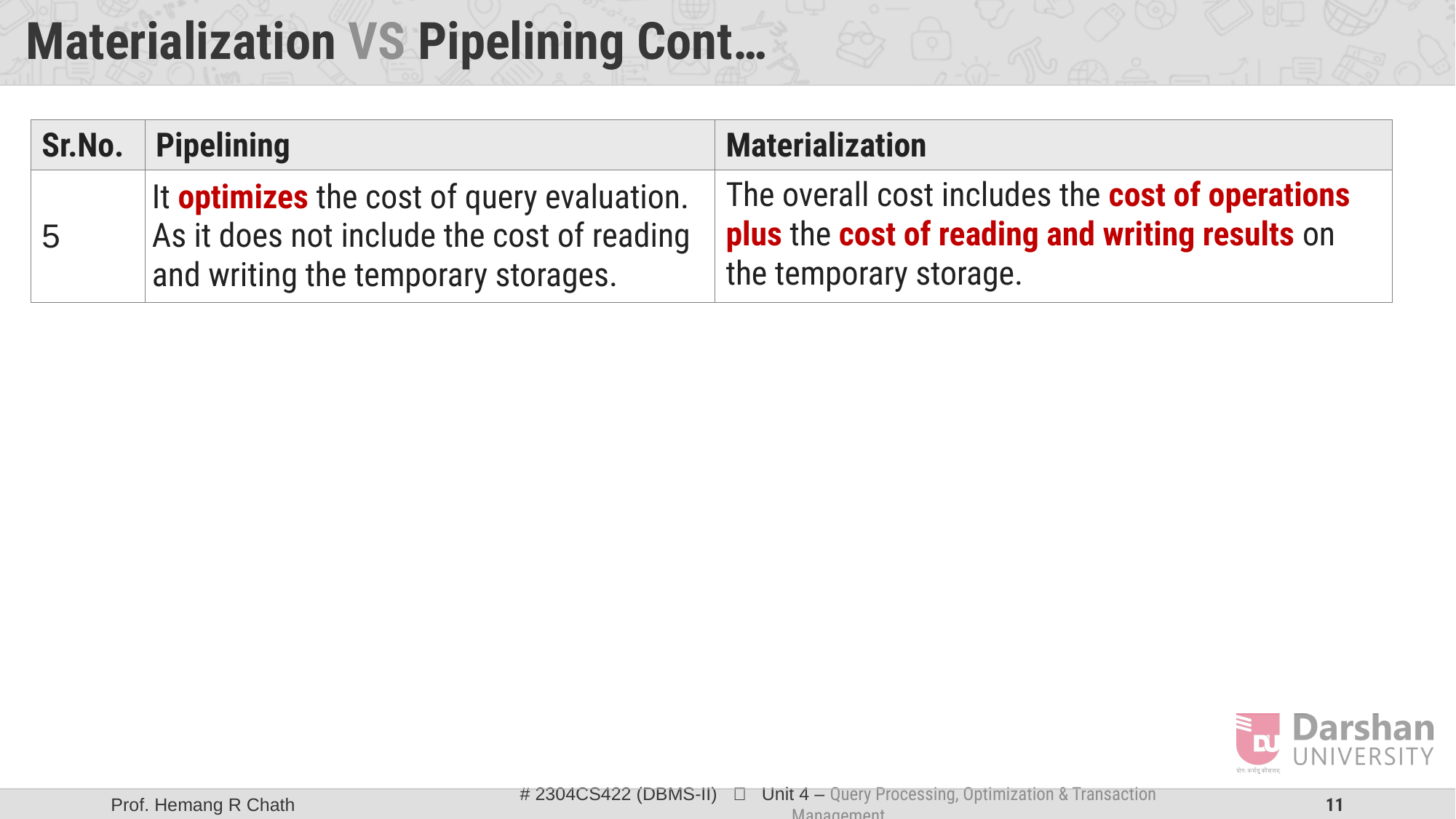

# Materialization VS Pipelining Cont…
| Sr.No. | Pipelining | Materialization |
| --- | --- | --- |
| 5 | It optimizes the cost of query evaluation. As it does not include the cost of reading and writing the temporary storages. | The overall cost includes the cost of operations plus the cost of reading and writing results on the temporary storage. |